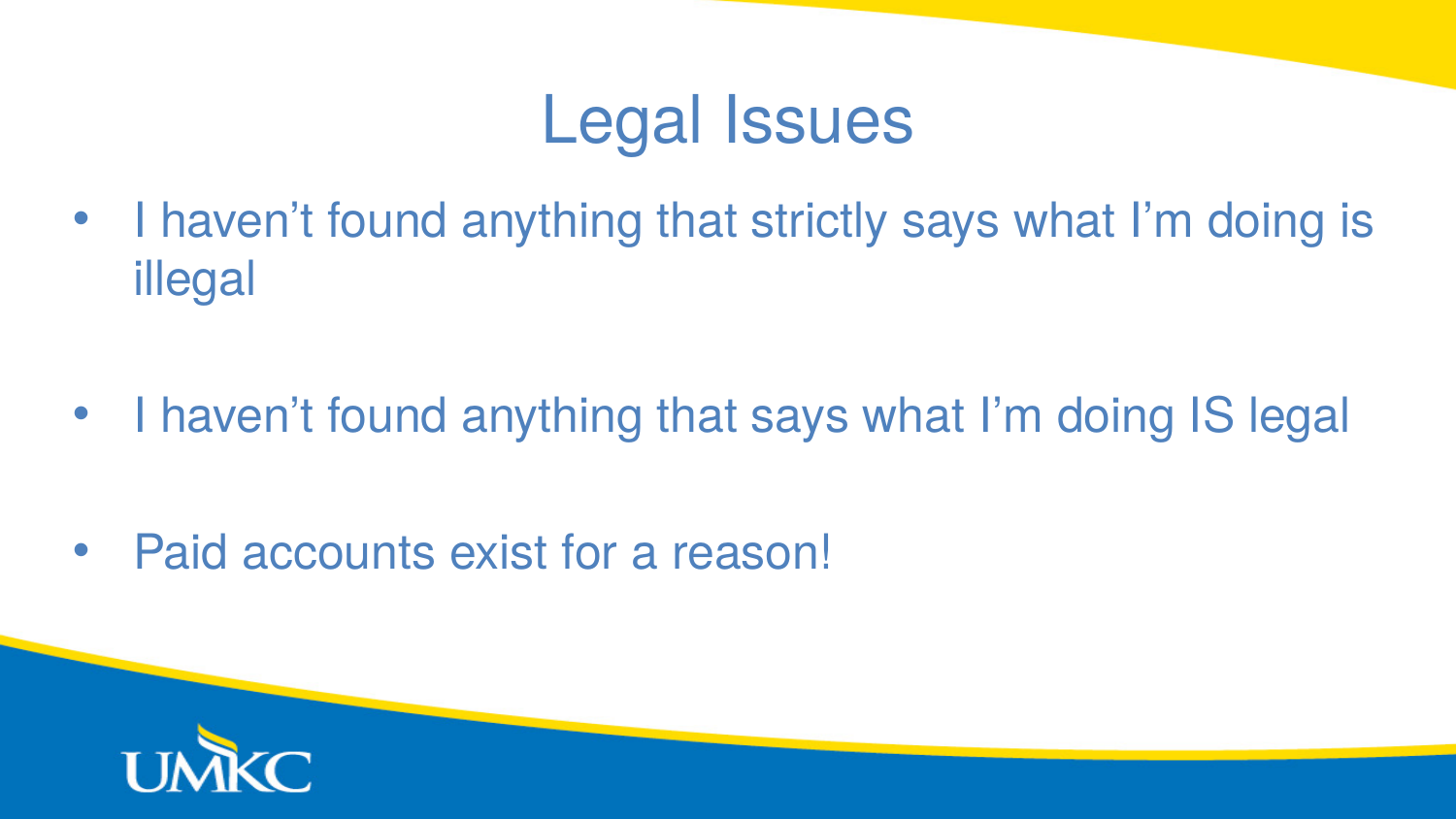

# Legal Issues
I haven’t found anything that strictly says what I’m doing is illegal

I haven’t found anything that says what I’m doing IS legal

Paid accounts exist for a reason!